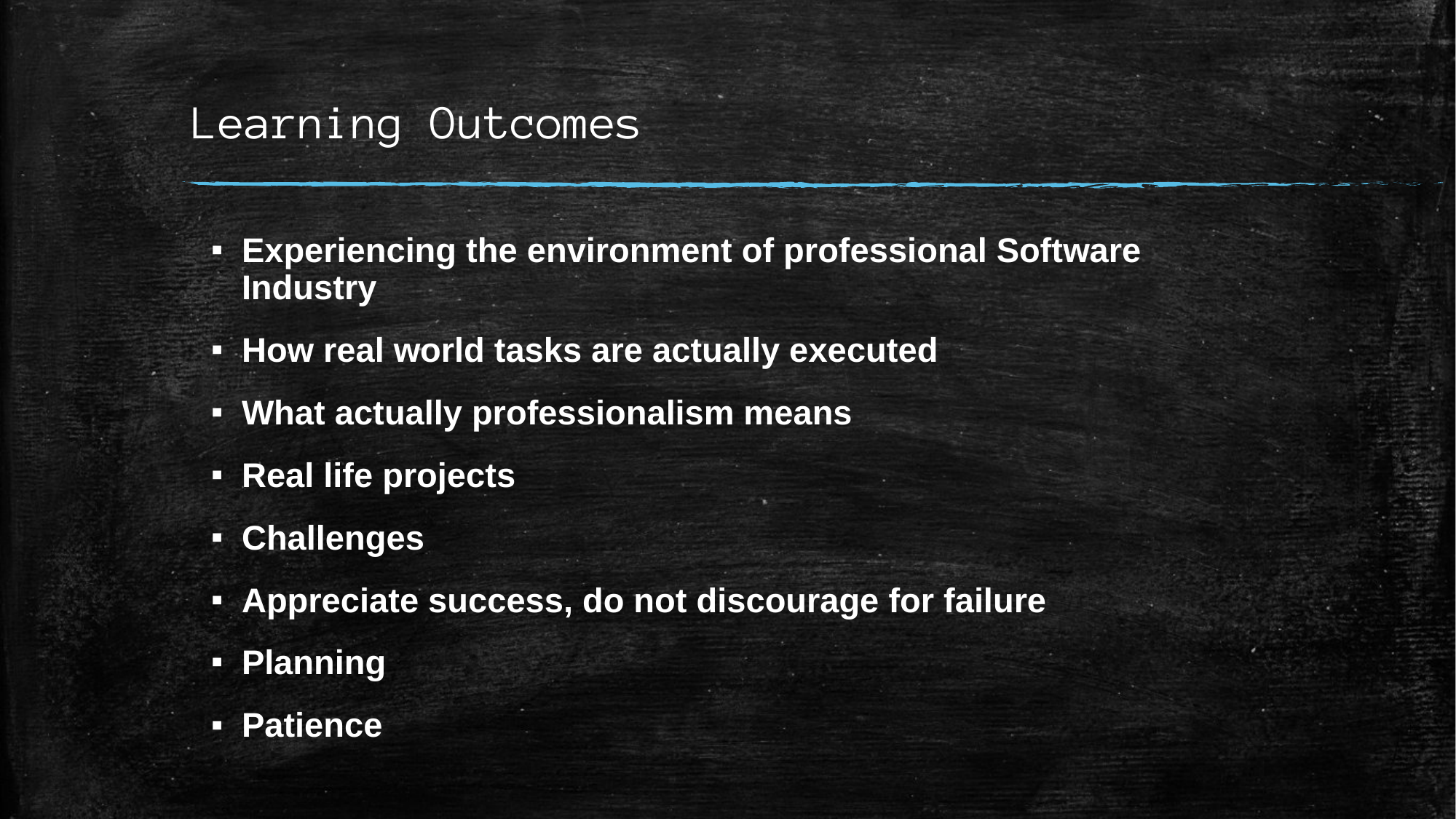

# Learning Outcomes

Experiencing the environment of professional Software Industry
How real world tasks are actually executed
What actually professionalism means
Real life projects
Challenges
Appreciate success, do not discourage for failure
Planning
Patience